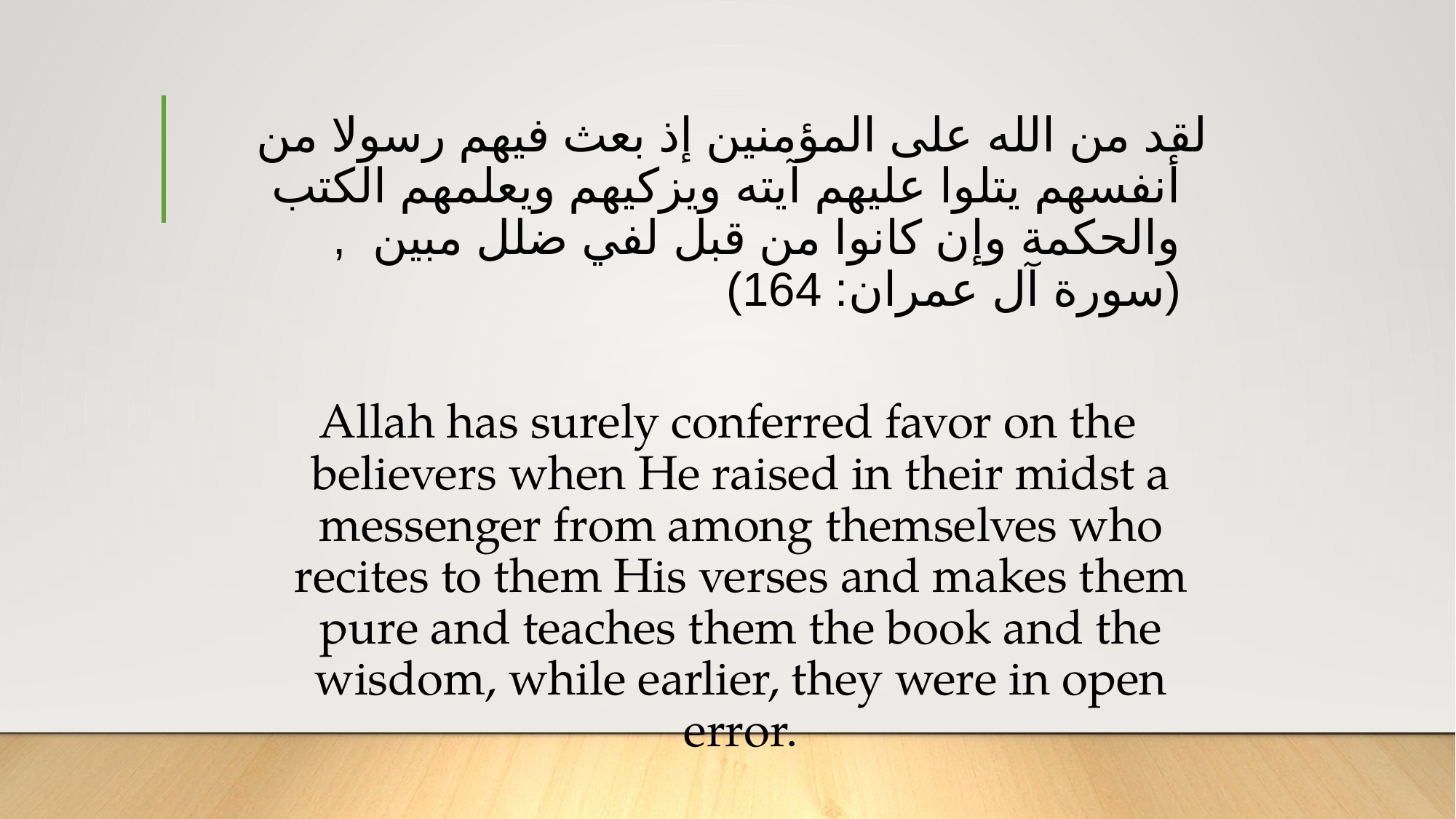

لقد من الله على المؤمنين إذ بعث فيهم رسولا من أنفسهم يتلوا عليهم آيته ويزكيهم ويعلمهم الكتب والحكمة وإن كانوا من قبل لفي ضلل مبين  , (سورة آل عمران: 164)

Allah has surely conferred favor on the believers when He raised in their midst a messenger from among themselves who recites to them His verses and makes them pure and teaches them the book and the wisdom, while earlier, they were in open error.